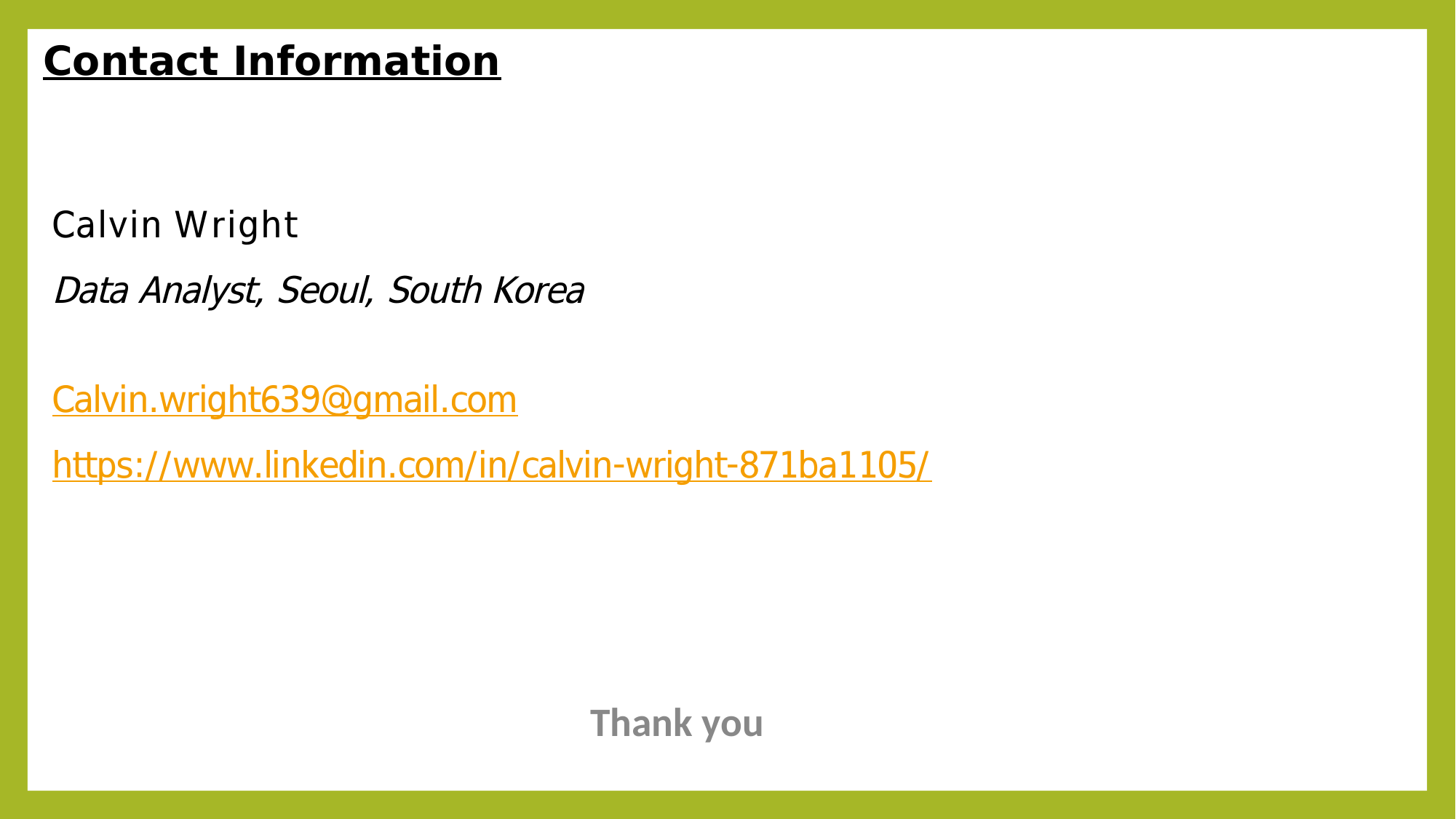

Contact Information
Calvin Wright
Data Analyst, Seoul, South Korea

Calvin.wright639@gmail.com
https://www.linkedin.com/in/calvin-wright-871ba1105/

Thank you